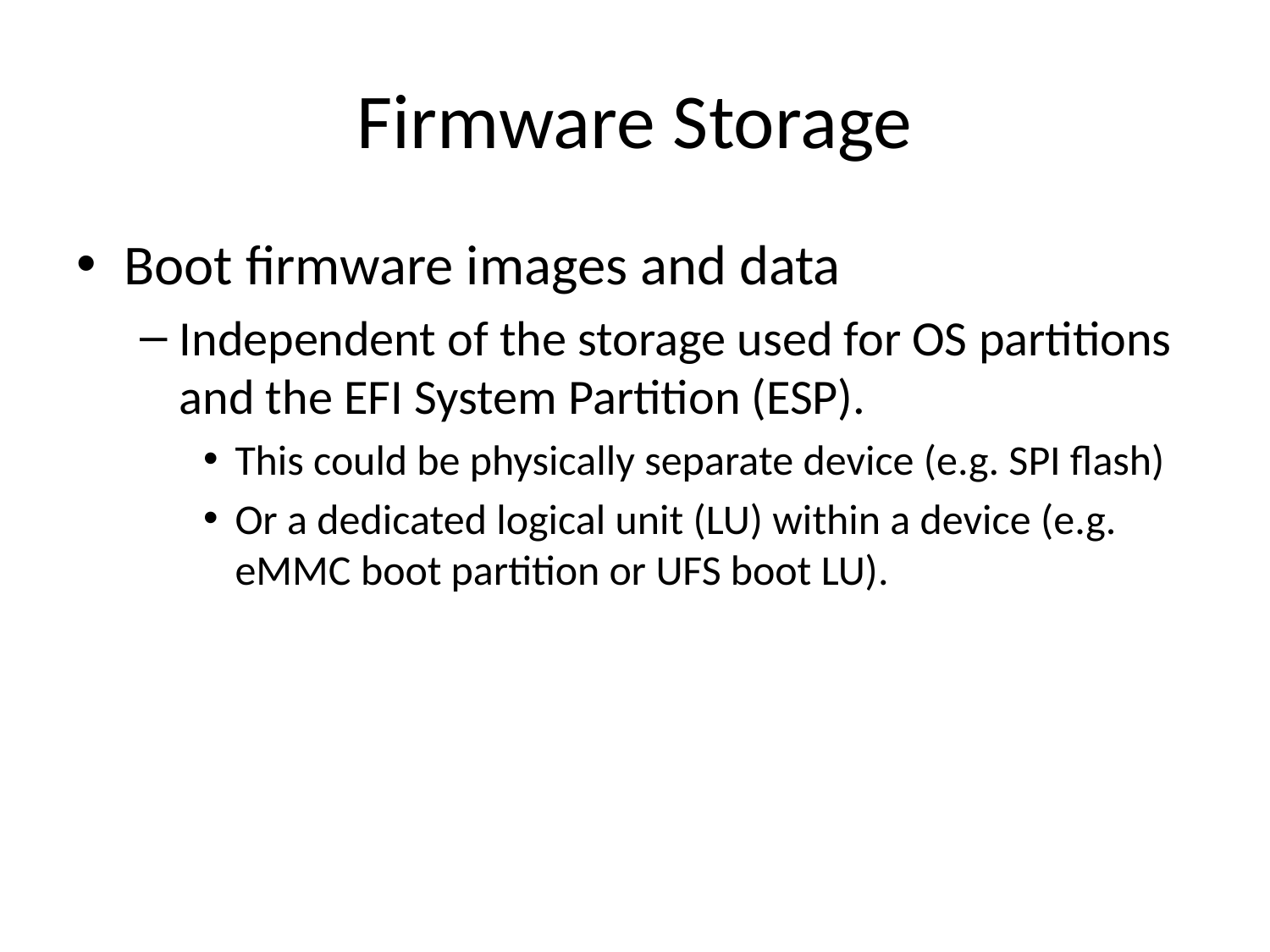

# Firmware Storage
Boot firmware images and data
Independent of the storage used for OS partitions and the EFI System Partition (ESP).
This could be physically separate device (e.g. SPI flash)
Or a dedicated logical unit (LU) within a device (e.g. eMMC boot partition or UFS boot LU).